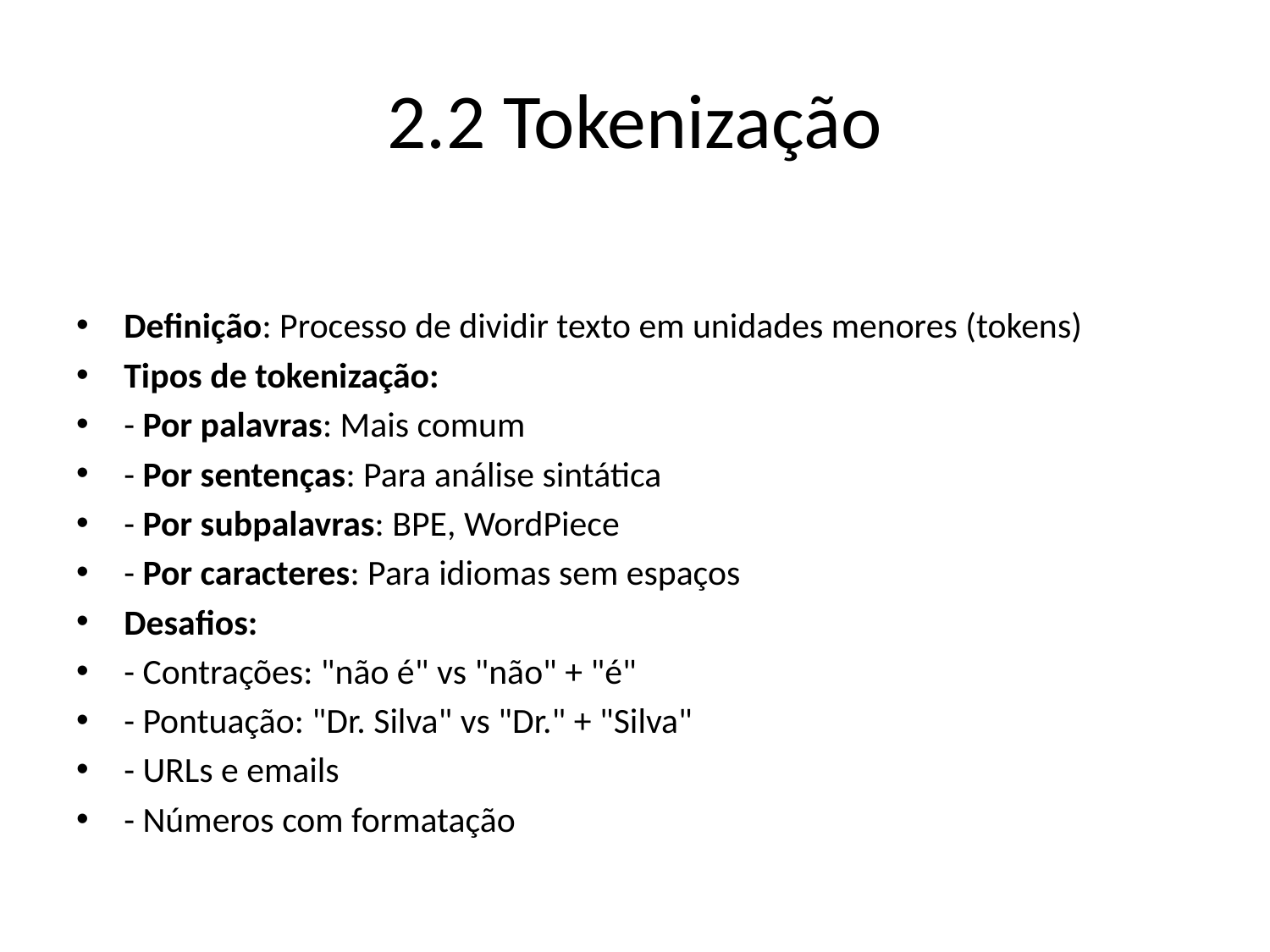

# 2.2 Tokenização

Definição: Processo de dividir texto em unidades menores (tokens)
Tipos de tokenização:
- Por palavras: Mais comum
- Por sentenças: Para análise sintática
- Por subpalavras: BPE, WordPiece
- Por caracteres: Para idiomas sem espaços
Desafios:
- Contrações: "não é" vs "não" + "é"
- Pontuação: "Dr. Silva" vs "Dr." + "Silva"
- URLs e emails
- Números com formatação